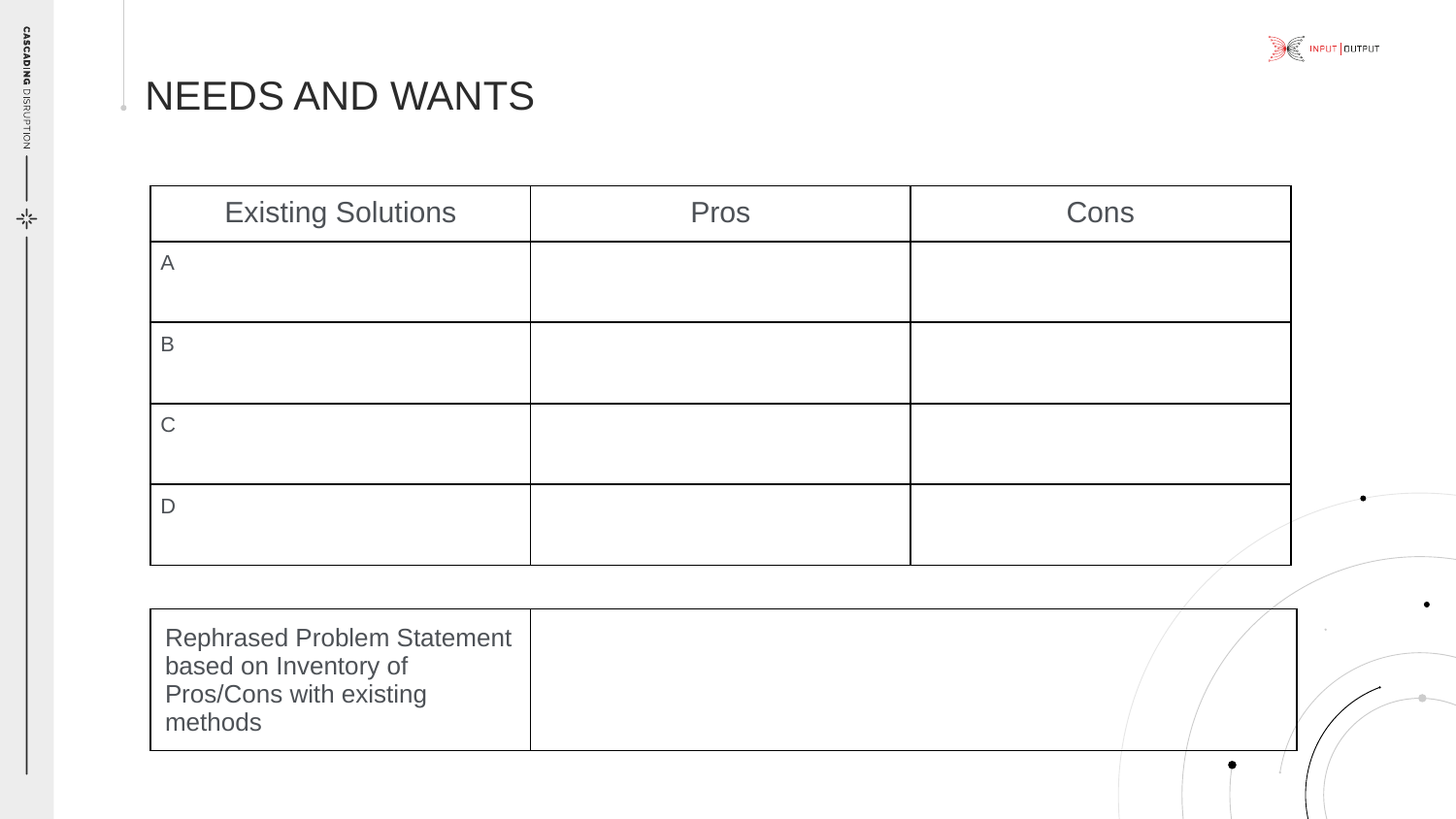

# NEEDS AND WANTS
| Existing Solutions | Pros | Cons |
| --- | --- | --- |
| A |  |  |
| B |  |  |
| C |  |  |
| D |  |  |
| Rephrased Problem Statement based on Inventory of Pros/Cons with existing methods |  |
| --- | --- |